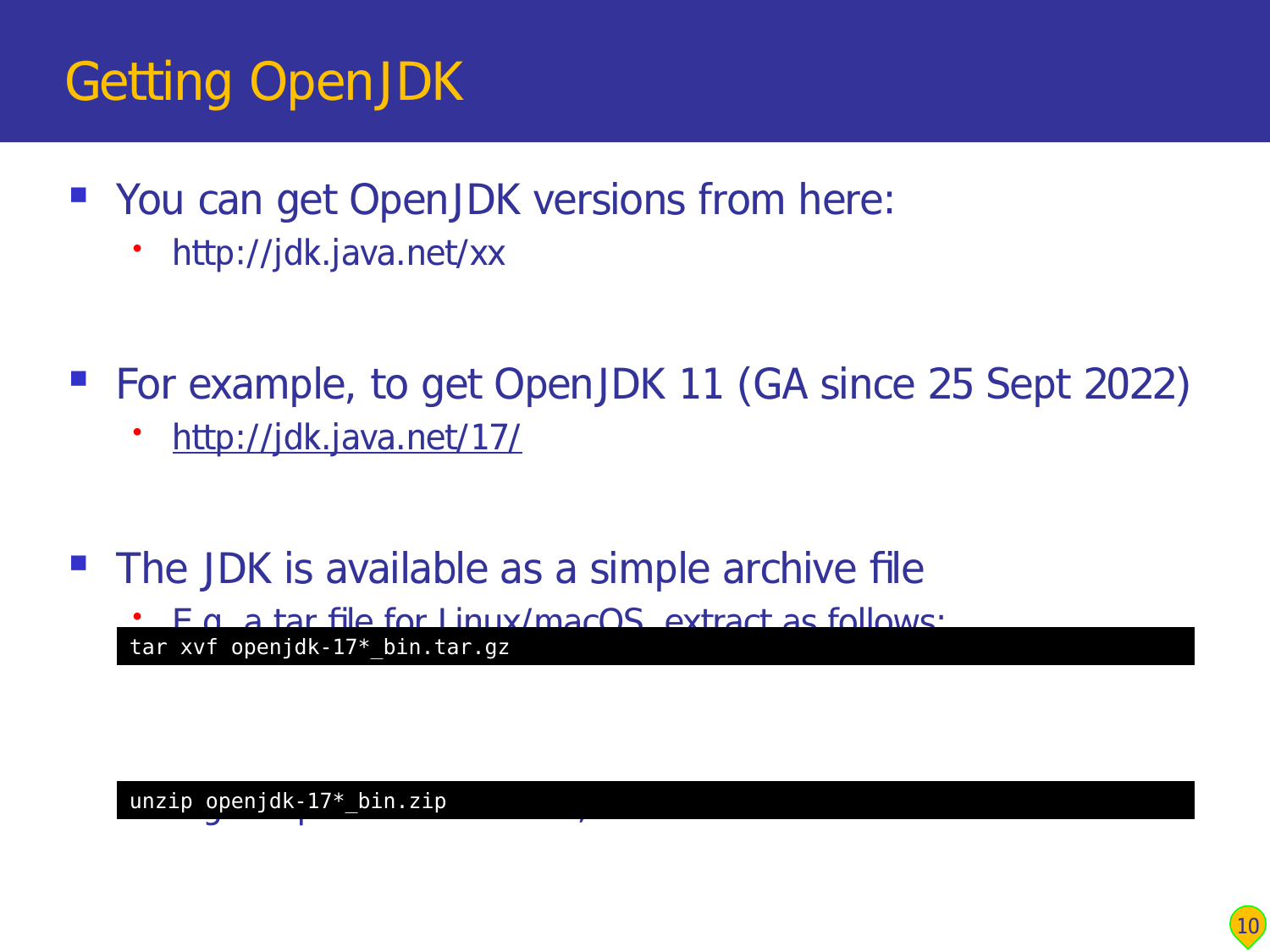

# Getting OpenJDK
You can get OpenJDK versions from here:
http://jdk.java.net/xx

For example, to get OpenJDK 11 (GA since 25 Sept 2022)
http://jdk.java.net/17/

The JDK is available as a simple archive file
E.g. a tar file for Linux/macOS, extract as follows:

E.g. a zip file for Windows, extract as follows:
tar xvf openjdk-17*_bin.tar.gz
unzip openjdk-17*_bin.zip
10